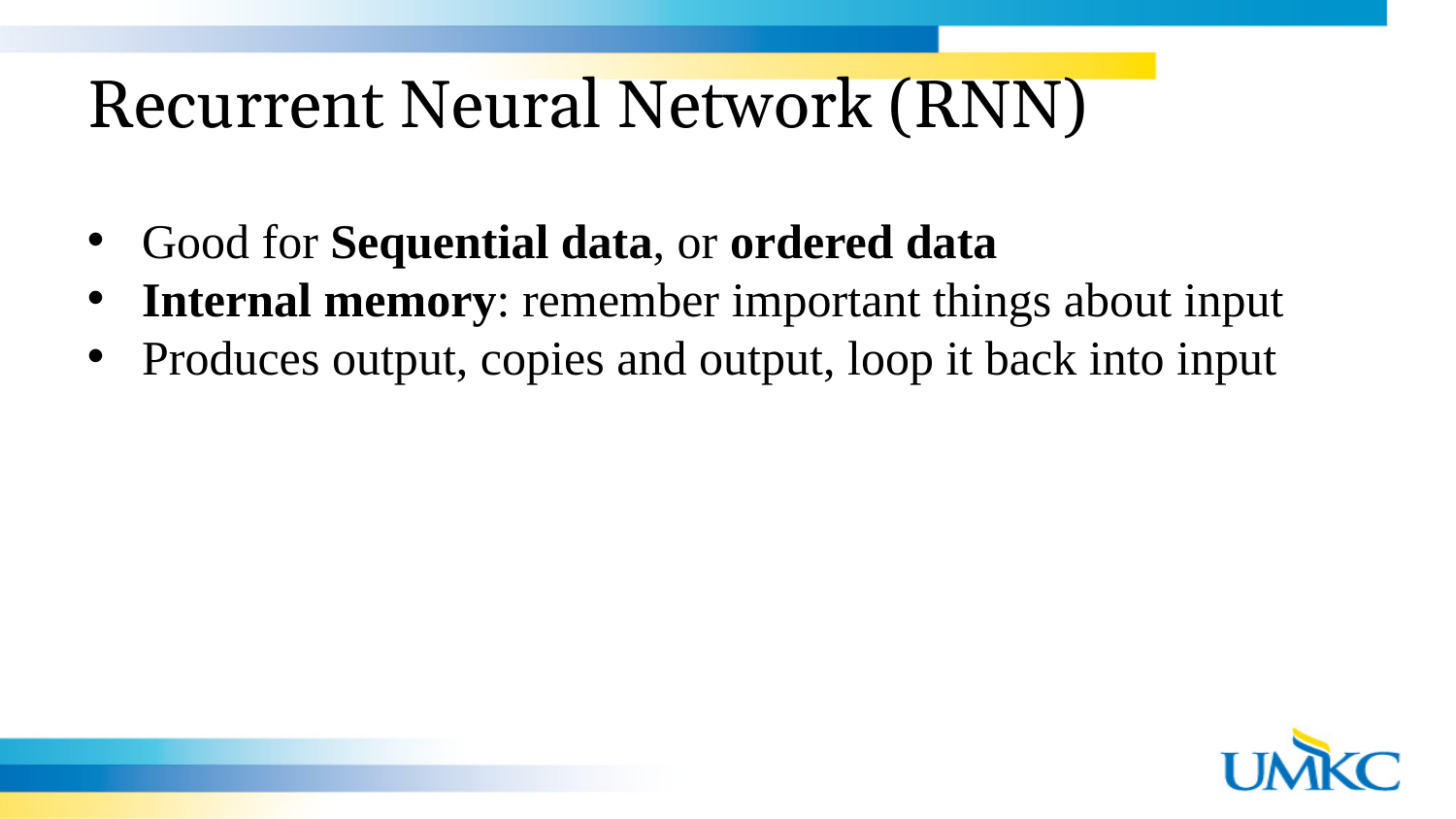

# Recurrent Neural Network (RNN)
Good for Sequential data, or ordered data
Internal memory: remember important things about input
Produces output, copies and output, loop it back into input